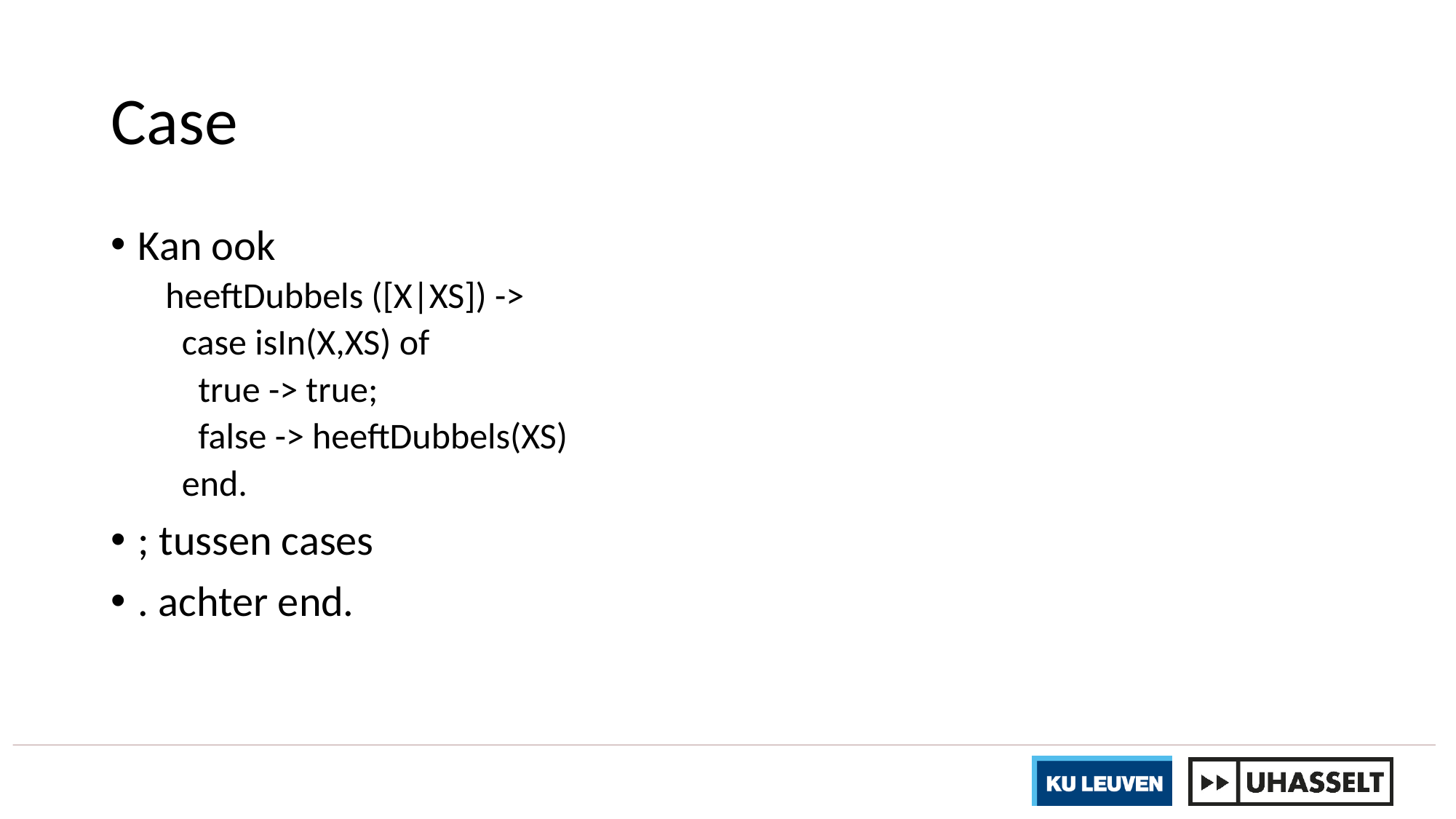

# Case
Kan ook
heeftDubbels ([X|XS]) ->
  case isIn(X,XS) of
    true -> true;
    false -> heeftDubbels(XS)
  end.
; tussen cases
. achter end.